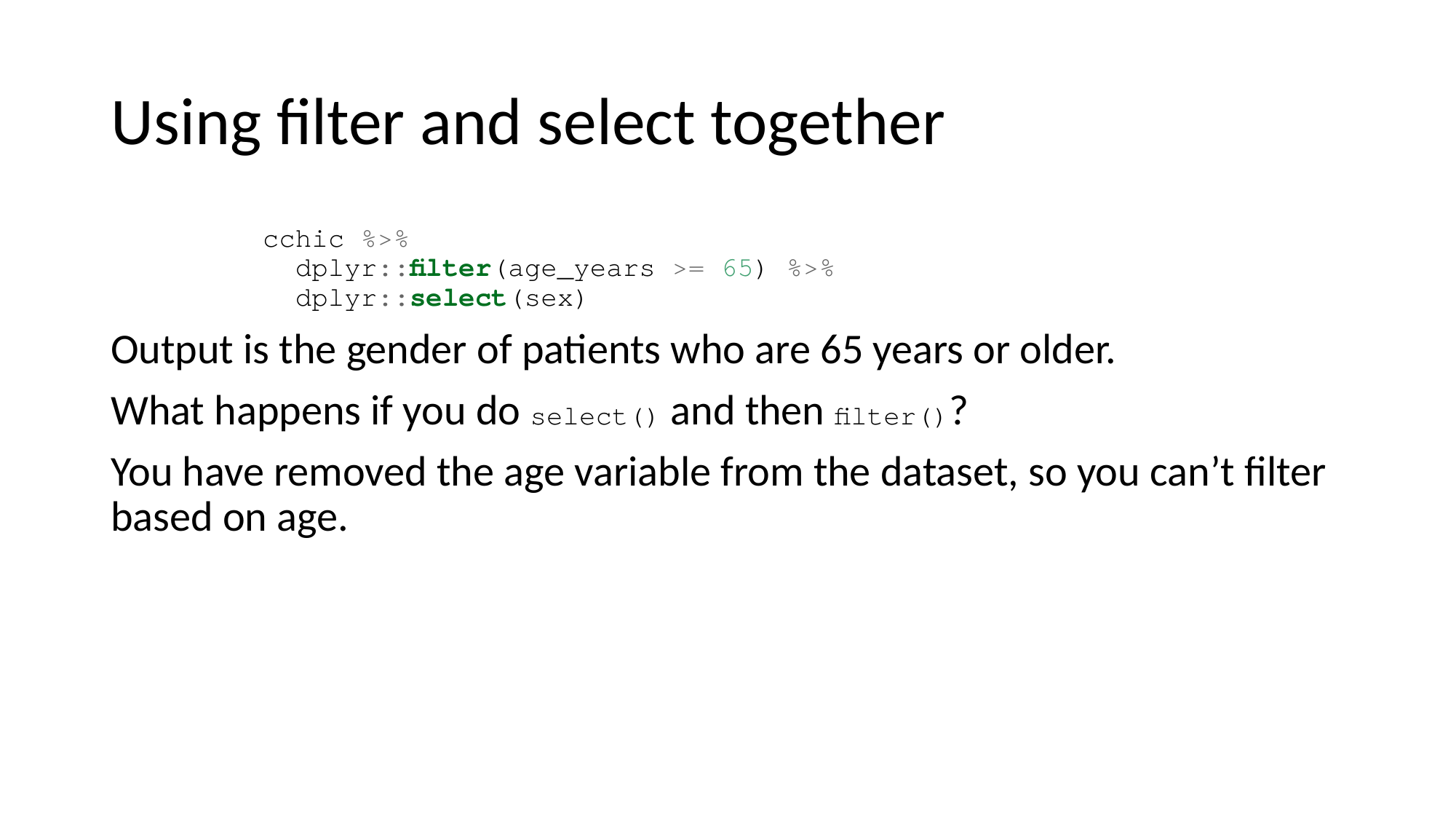

# Using filter and select together
cchic %>%
  dplyr::filter(age_years >= 65) %>%
  dplyr::select(sex)
Output is the gender of patients who are 65 years or older.
What happens if you do select() and then filter()?
You have removed the age variable from the dataset, so you can’t filter based on age.